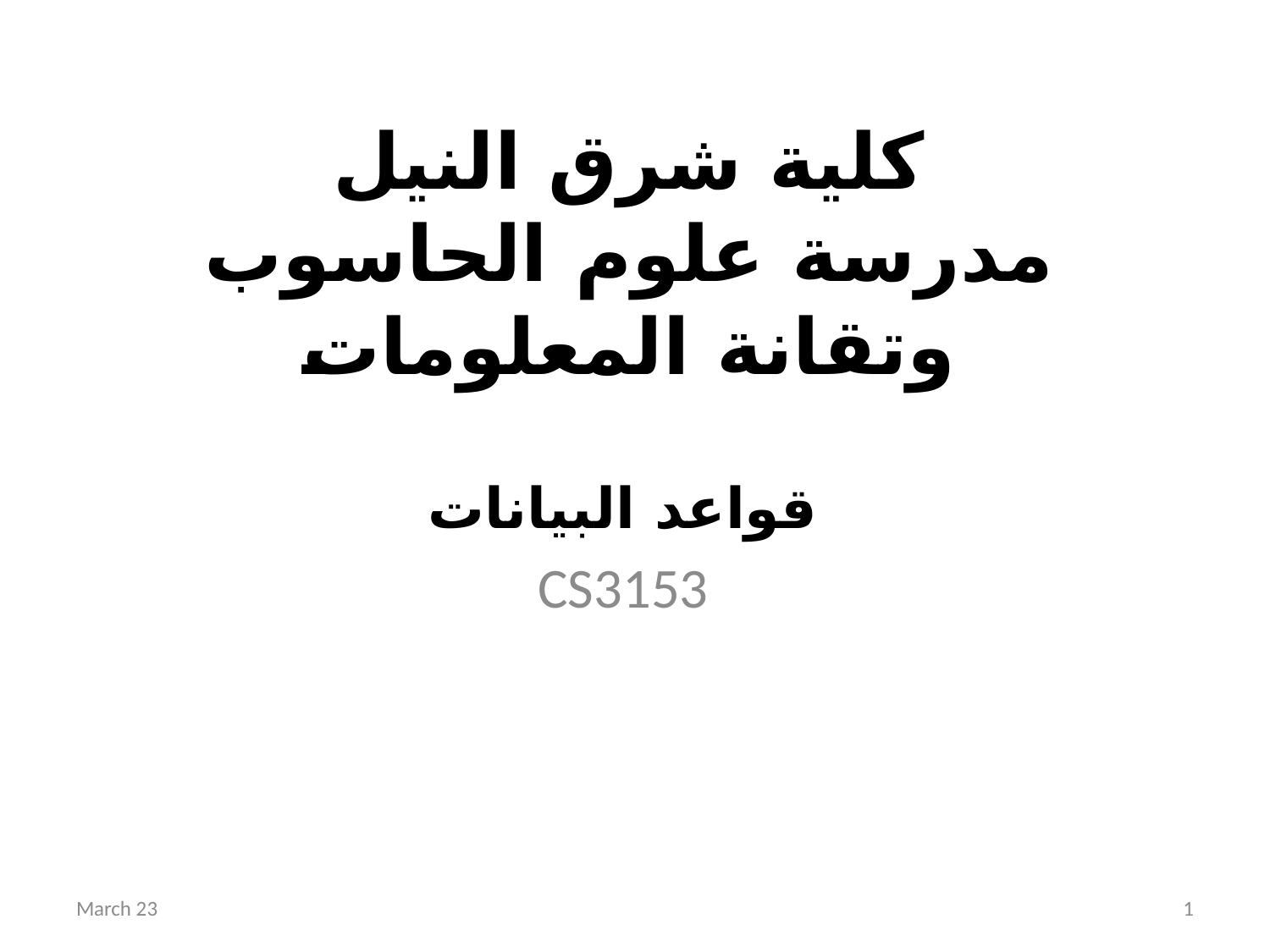

# كلية شرق النيل مدرسة علوم الحاسوب وتقانة المعلومات
قواعد البيانات
CS3153
March 23
1